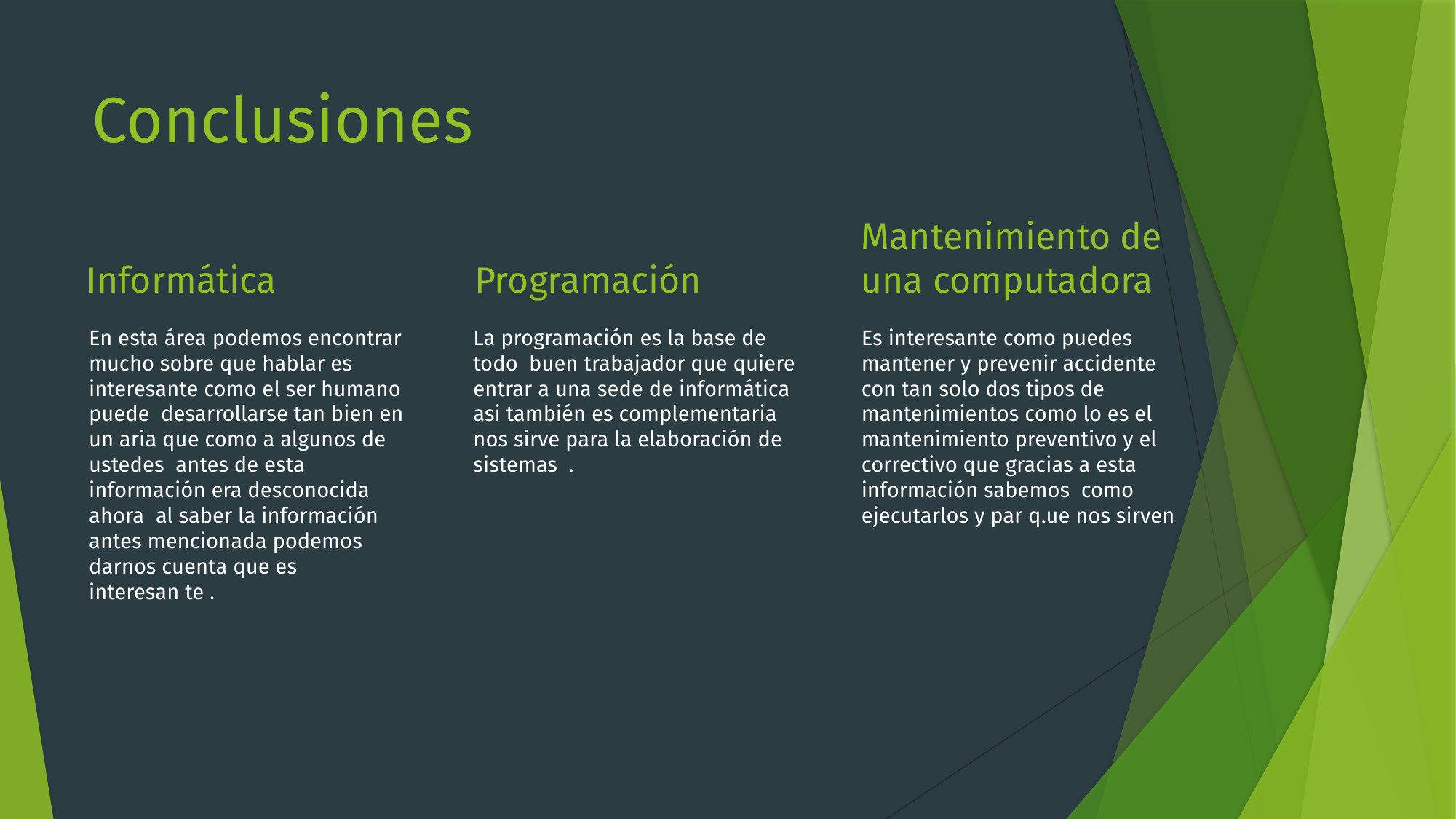

# Conclusiones
Informática
Programación
Mantenimiento de una computadora
En esta área podemos encontrar mucho sobre que hablar es interesante como el ser humano puede  desarrollarse tan bien en un aria que como a algunos de ustedes  antes de esta información era desconocida  ahora  al saber la información antes mencionada podemos darnos cuenta que es      interesan te .
La programación es la base de todo  buen trabajador que quiere  entrar a una sede de informática asi también es complementaria  nos sirve para la elaboración de sistemas  .
Es interesante como puedes mantener y prevenir accidente con tan solo dos tipos de mantenimientos como lo es el mantenimiento preventivo y el correctivo que gracias a esta información sabemos  como ejecutarlos y par q.ue nos sirven